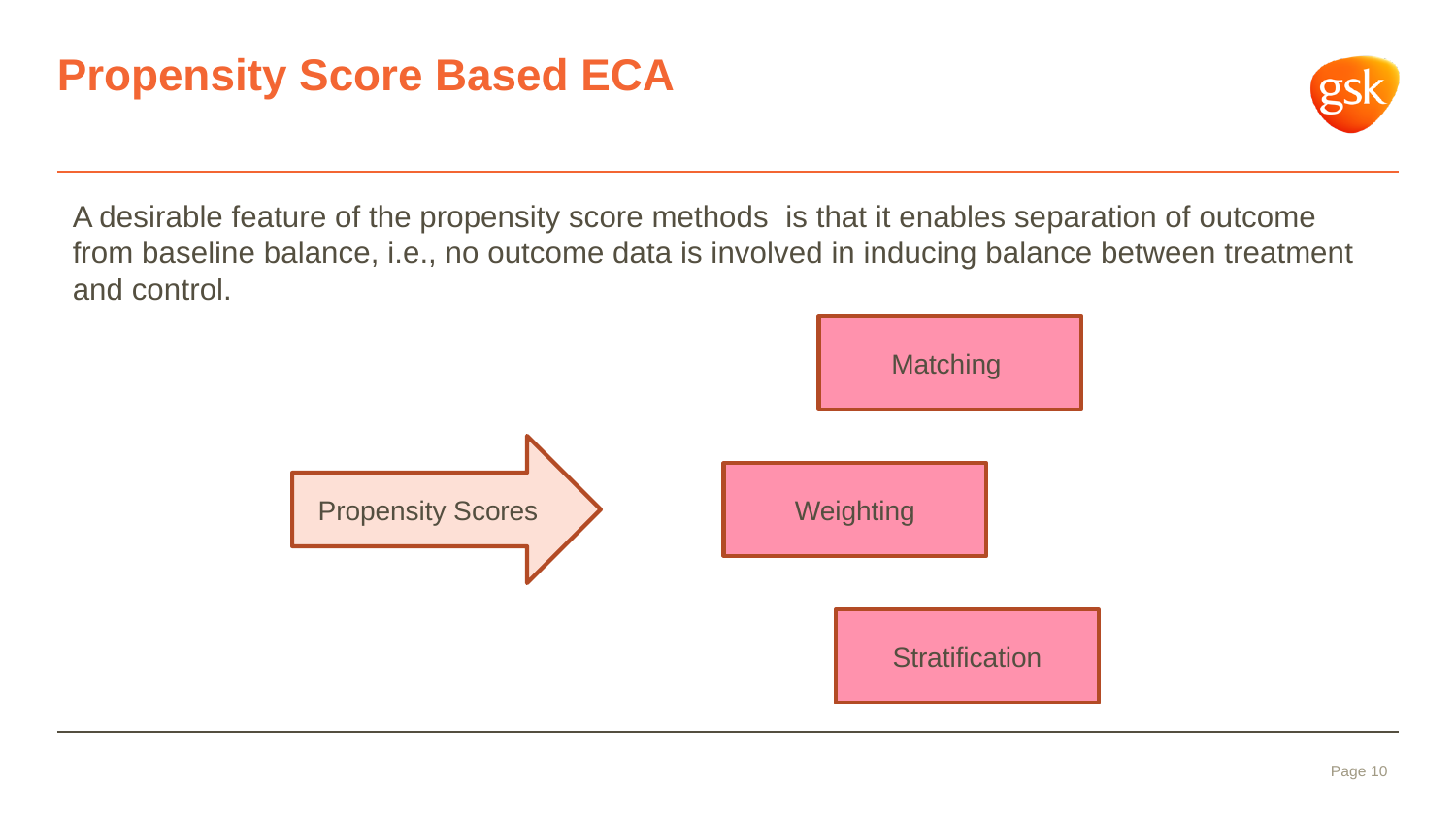

# Propensity Score Based ECA

A desirable feature of the propensity score methods  is that it enables separation of outcome from baseline balance, i.e., no outcome data is involved in inducing balance between treatment and control.

Matching
Propensity Scores
Weighting
Stratification
Page 10